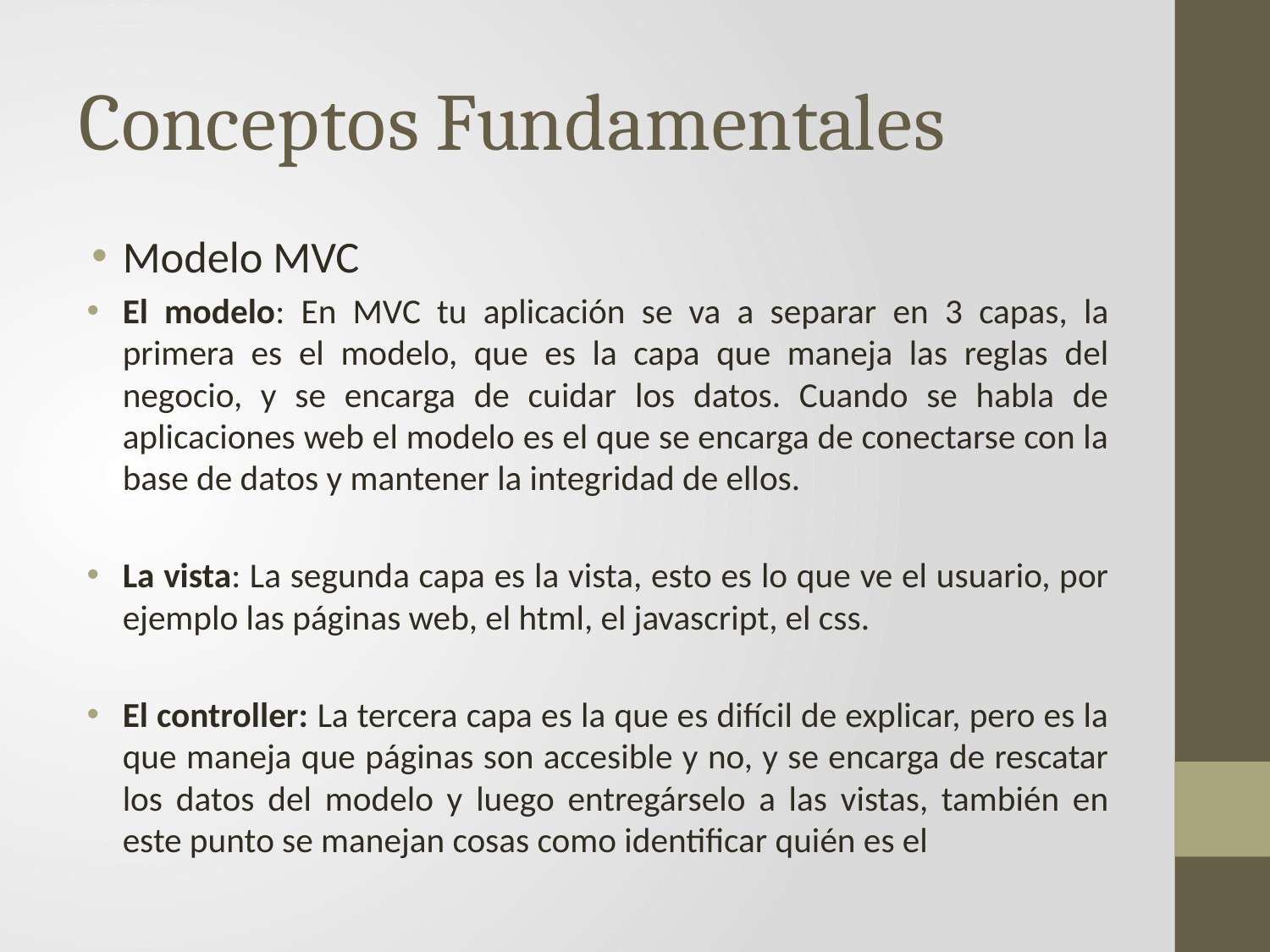

# Conceptos Fundamentales
Modelo MVC
El modelo: En MVC tu aplicación se va a separar en 3 capas, la primera es el modelo, que es la capa que maneja las reglas del negocio, y se encarga de cuidar los datos. Cuando se habla de aplicaciones web el modelo es el que se encarga de conectarse con la base de datos y mantener la integridad de ellos.

La vista: La segunda capa es la vista, esto es lo que ve el usuario, por ejemplo las páginas web, el html, el javascript, el css.

El controller: La tercera capa es la que es difícil de explicar, pero es la que maneja que páginas son accesible y no, y se encarga de rescatar los datos del modelo y luego entregárselo a las vistas, también en este punto se manejan cosas como identificar quién es el